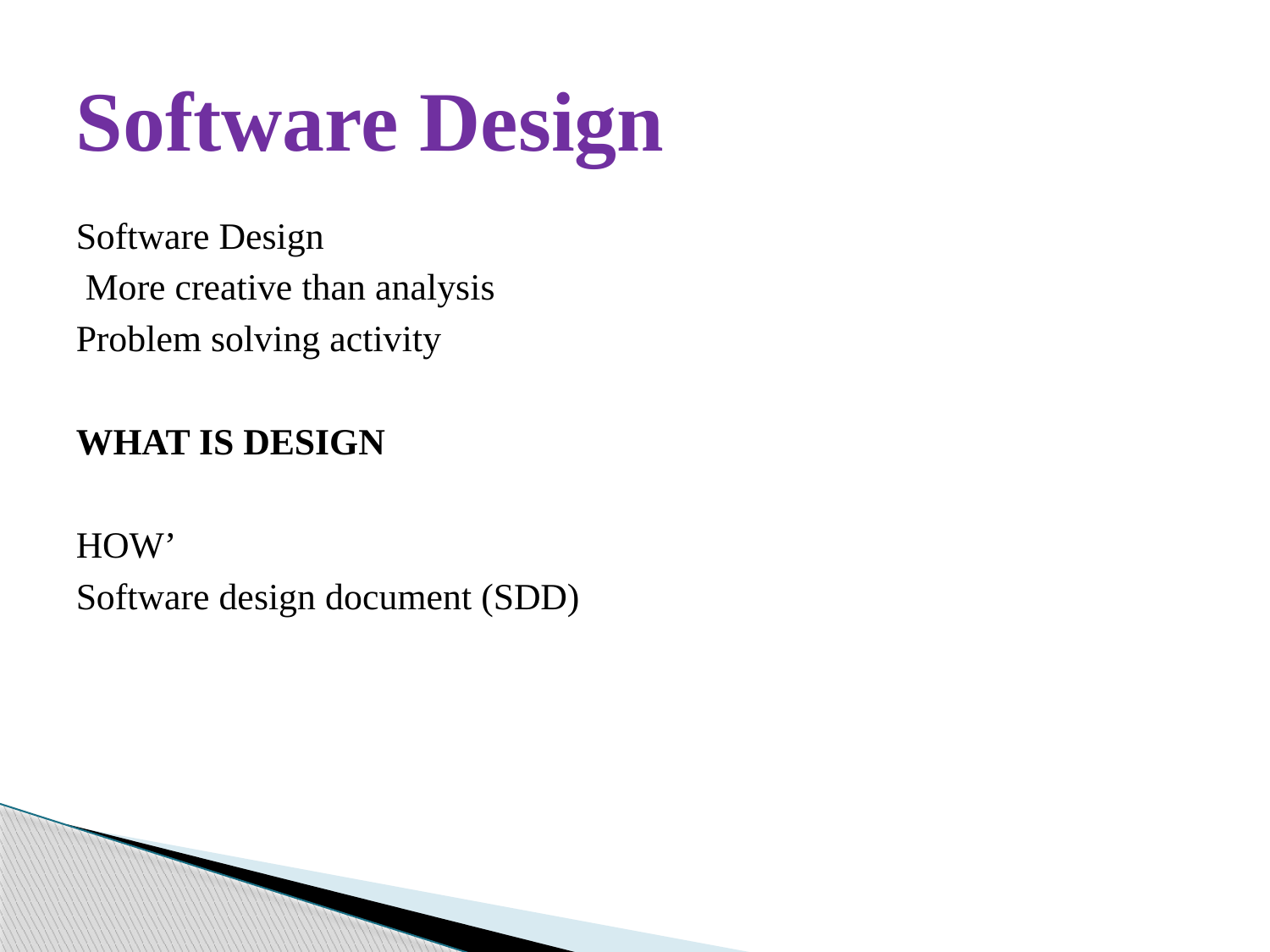

# Software Design
Software Design
 More creative than analysis
Problem solving activity

WHAT IS DESIGN

HOW’
Software design document (SDD)